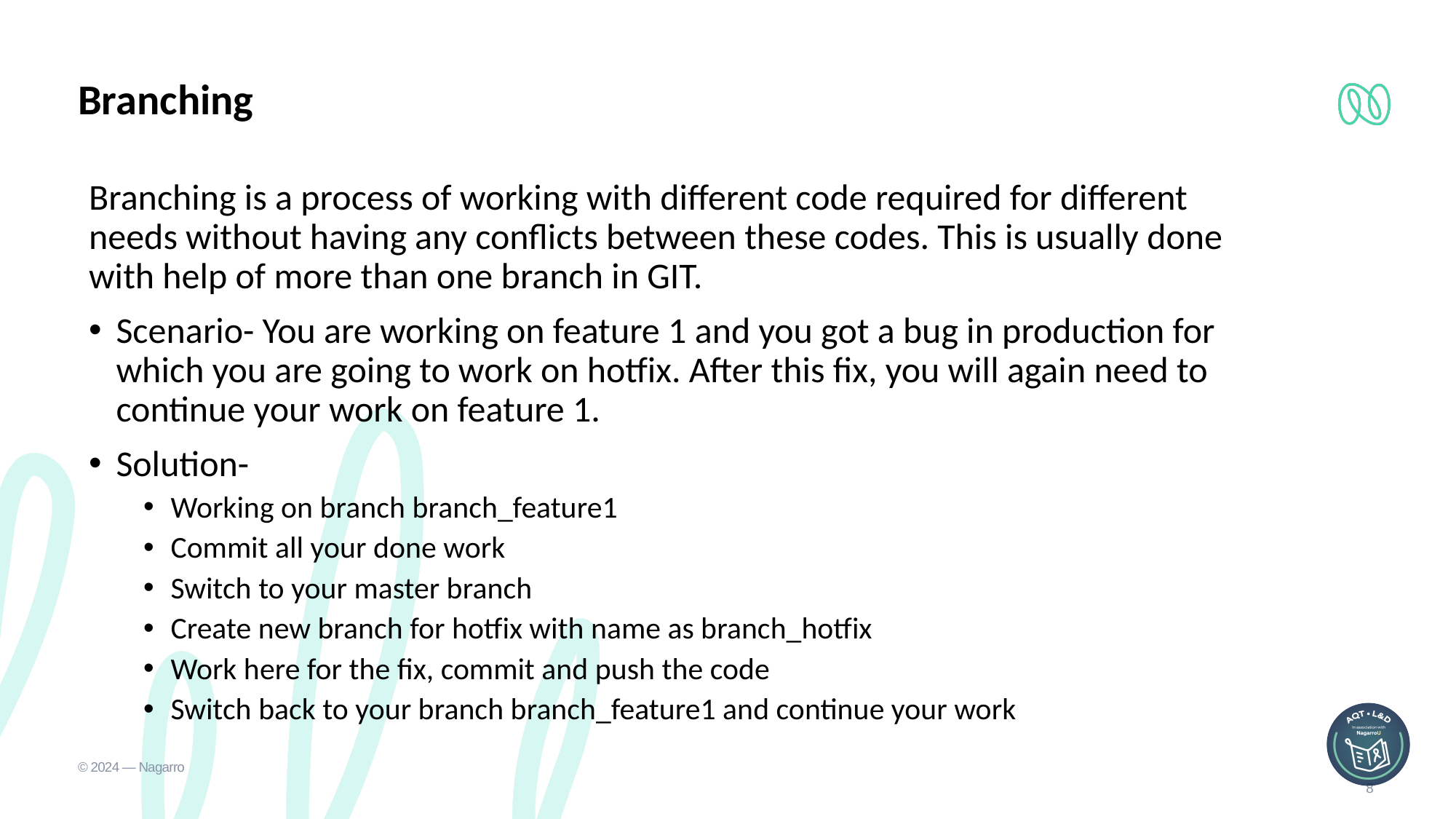

Branching
Branching is a process of working with different code required for different needs without having any conflicts between these codes. This is usually done with help of more than one branch in GIT.
Scenario- You are working on feature 1 and you got a bug in production for which you are going to work on hotfix. After this fix, you will again need to continue your work on feature 1.
Solution-
Working on branch branch_feature1
Commit all your done work
Switch to your master branch
Create new branch for hotfix with name as branch_hotfix
Work here for the fix, commit and push the code
Switch back to your branch branch_feature1 and continue your work